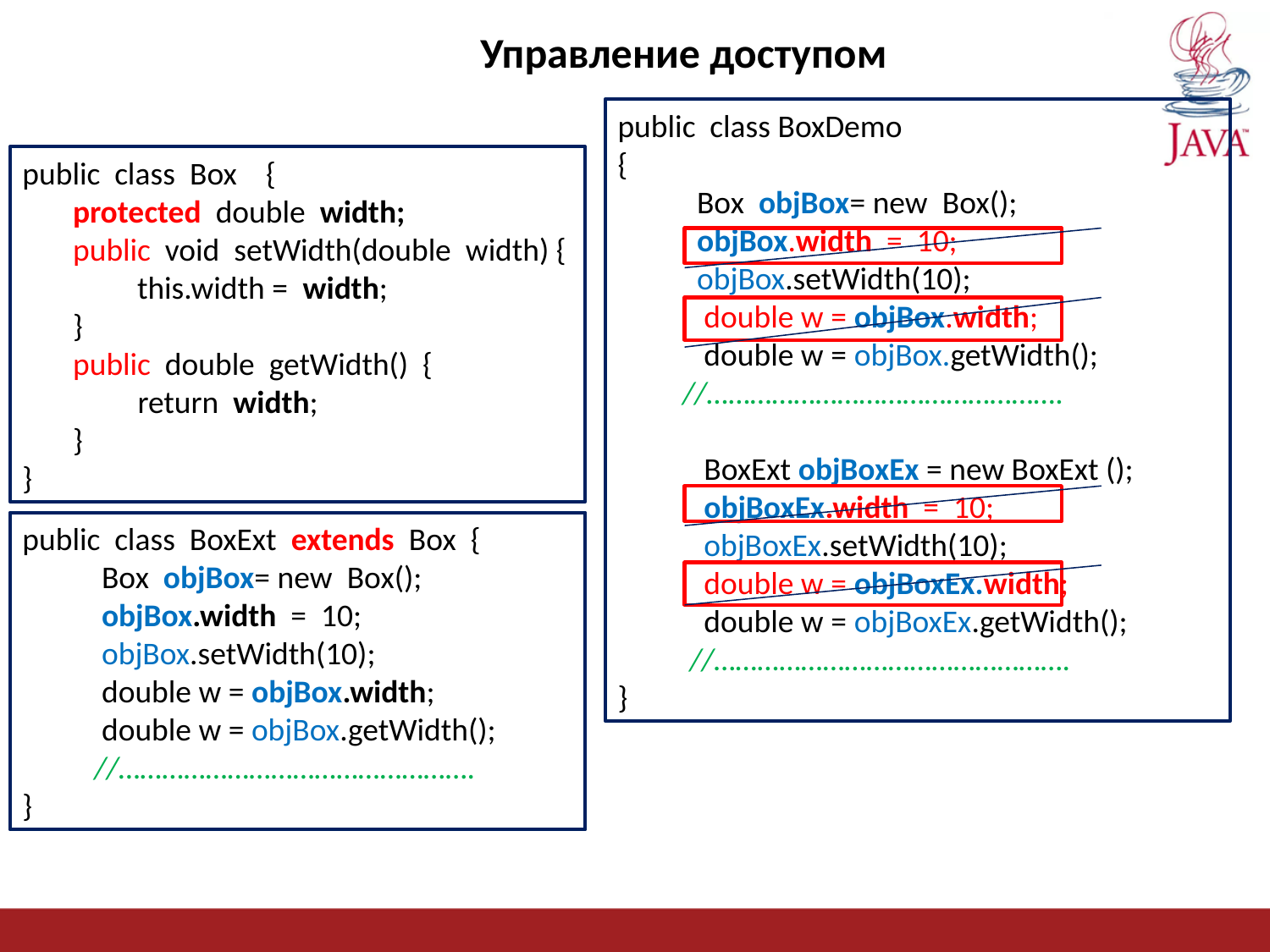

Управление доступом
public  class BoxDemo
{
           Вох  objBox= new  Вох();
           objBox.width  =  10;
           objBox.setWidth(10);
            double w = objBox.width;
            double w = objBox.getWidth();
         //………………………………………….

            BoxExt objBoxEx = new BoxExt ();
            objBoxEx.width  =  10;
            objBoxEx.setWidth(10);
            double w = objBoxEx.width;
            double w = objBoxEx.getWidth();
          //………………………………………….
}
public  class  Вох    {
       protected  double  width;
       public  void  setWidth(double  width) {
                this.width =  width;
       }
       public  double  getWidth()  {
                return  width;
       }
}

public  class  BoxExt  extends  Вох  {
           Вох  objBox= new  Вох();
           objBox.width  =  10;
           objBox.setWidth(10);
           double w = objBox.width;
           double w = objBox.getWidth();
          //………………………………………….
}